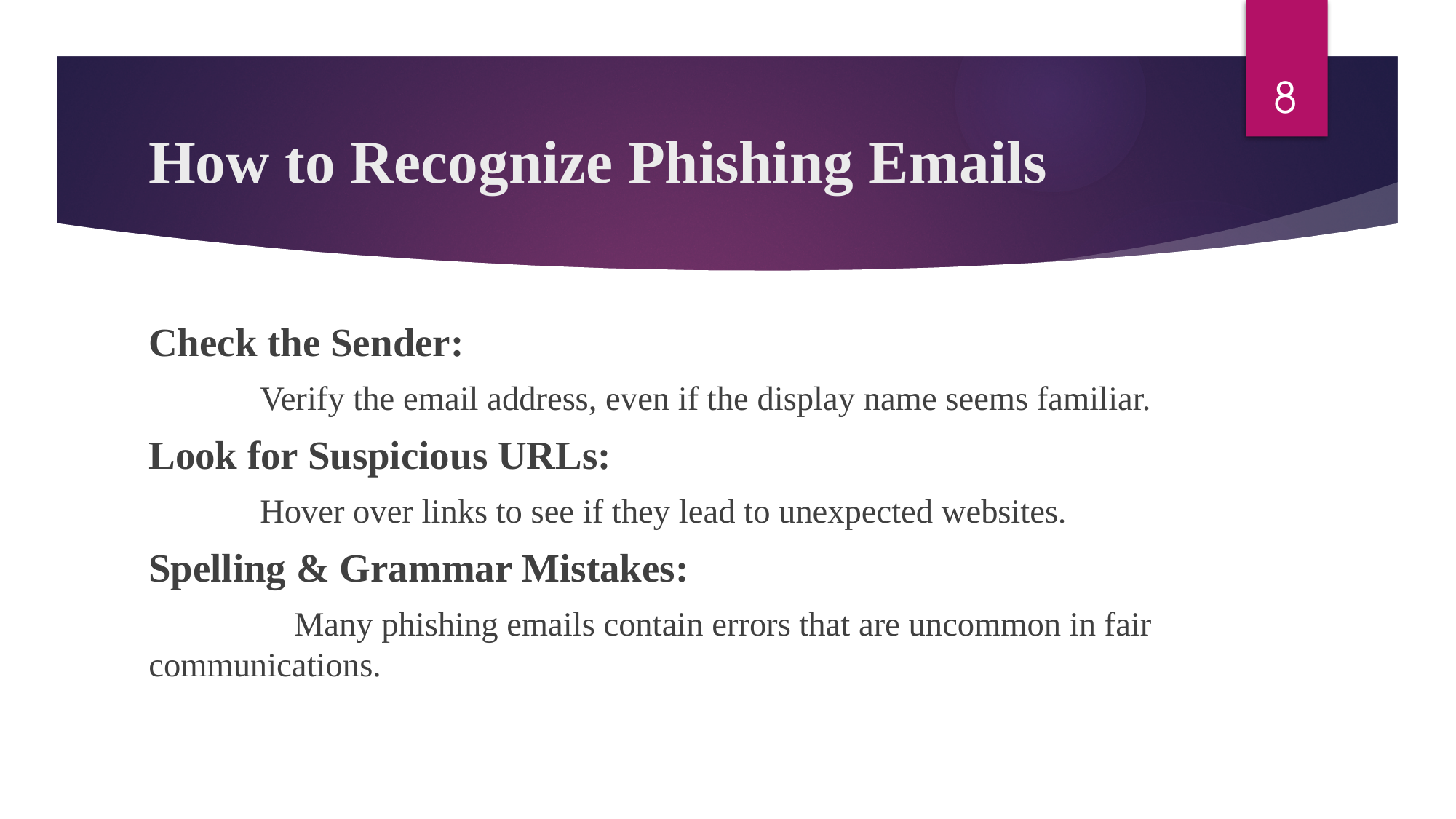

8
# How to Recognize Phishing Emails
Check the Sender:
             Verify the email address, even if the display name seems familiar.
Look for Suspicious URLs:
             Hover over links to see if they lead to unexpected websites.
Spelling & Grammar Mistakes:
                 Many phishing emails contain errors that are uncommon in fair communications.